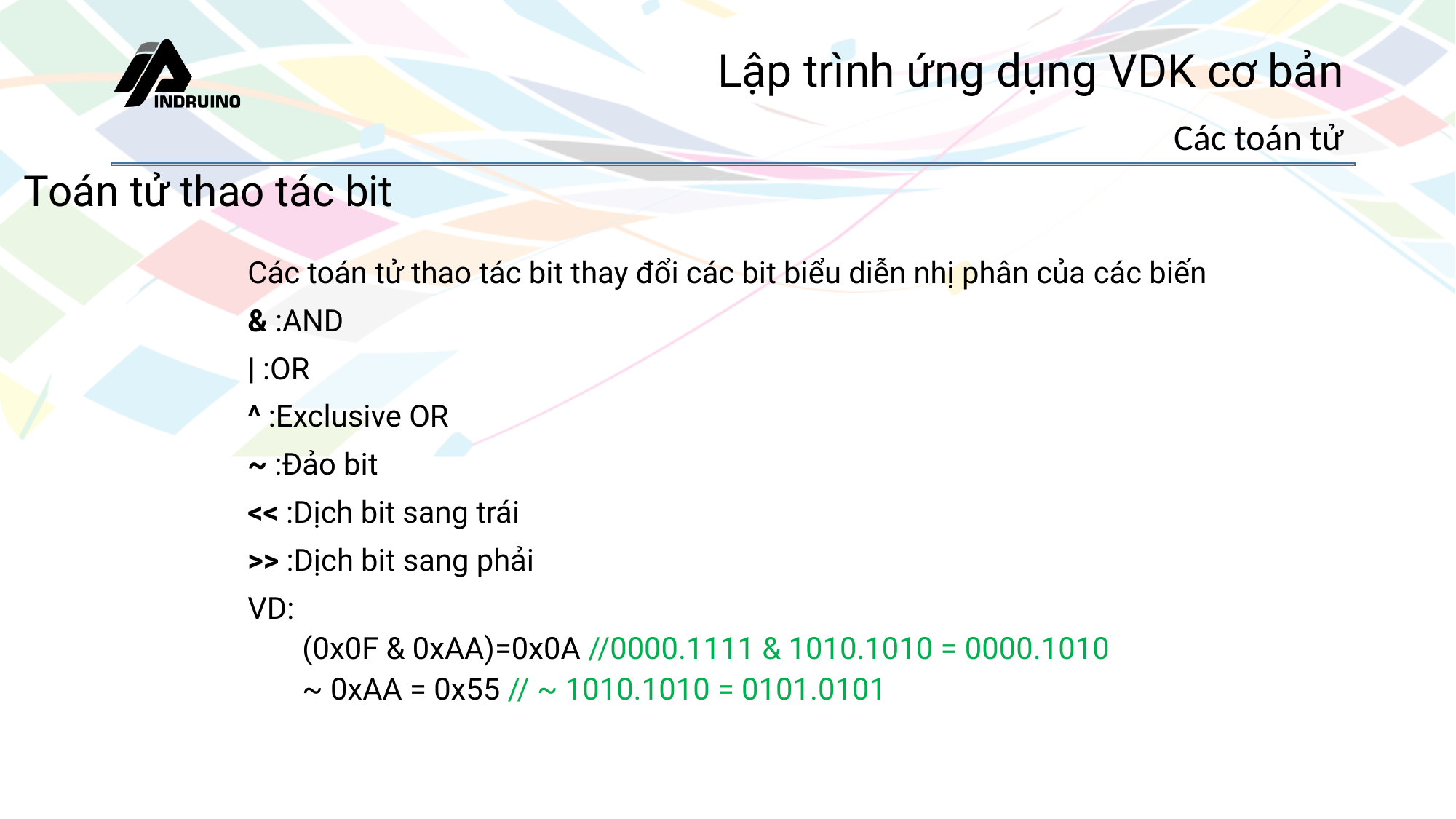

# Lập trình ứng dụng VDK cơ bản
Các toán tử
Toán tử thao tác bit
Các toán tử thao tác bit thay đổi các bit biểu diễn nhị phân của các biến
& :AND
| :OR
^ :Exclusive OR
~ :Đảo bit
<< :Dịch bit sang trái
>> :Dịch bit sang phải
VD:
(0x0F & 0xAA)=0x0A //0000.1111 & 1010.1010 = 0000.1010
~ 0xAA = 0x55 // ~ 1010.1010 = 0101.0101